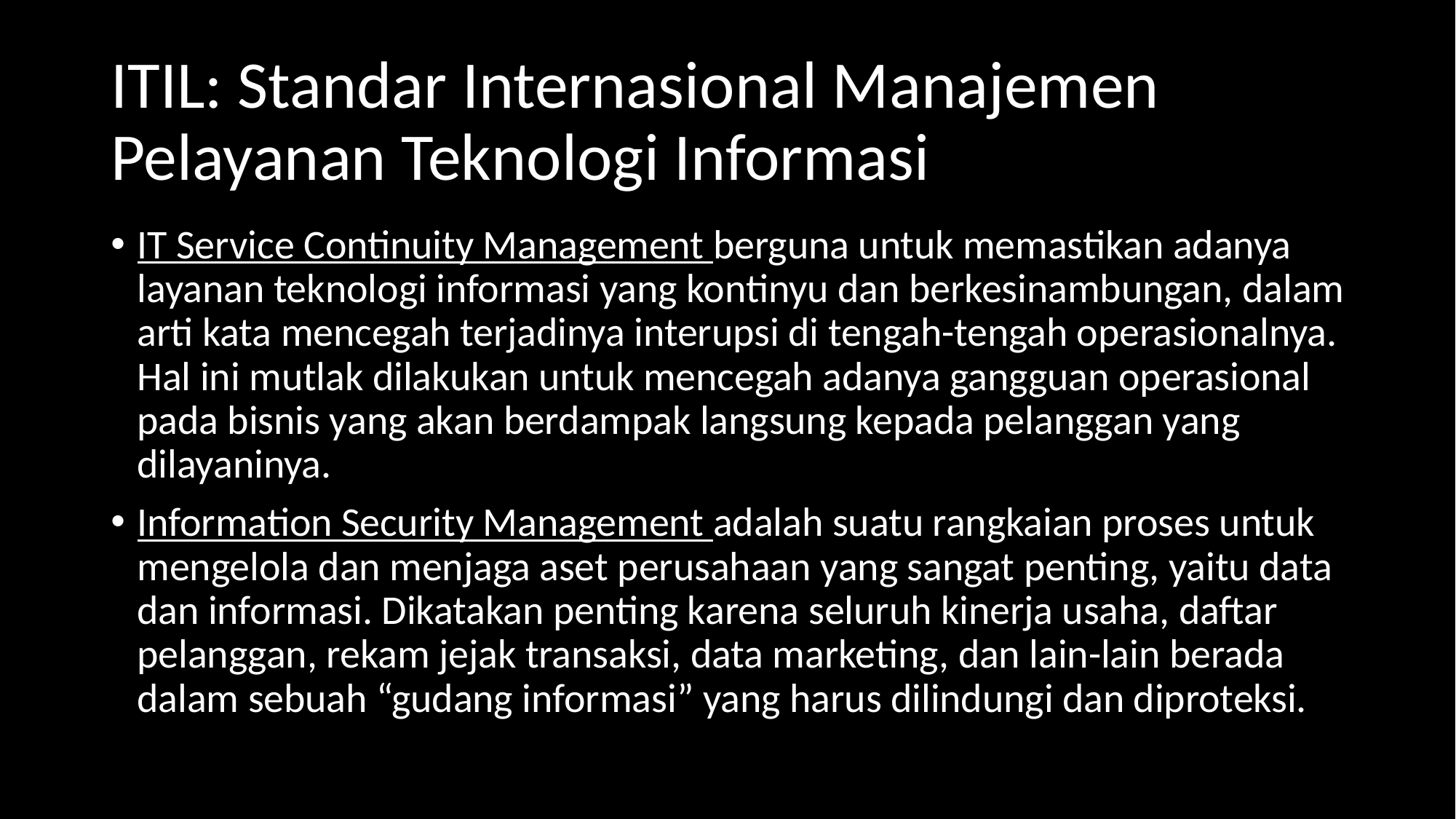

# ITIL: Standar Internasional Manajemen Pelayanan Teknologi Informasi
IT Service Continuity Management berguna untuk memastikan adanya layanan teknologi informasi yang kontinyu dan berkesinambungan, dalam arti kata mencegah terjadinya interupsi di tengah-tengah operasionalnya. Hal ini mutlak dilakukan untuk mencegah adanya gangguan operasional pada bisnis yang akan berdampak langsung kepada pelanggan yang dilayaninya.
Information Security Management adalah suatu rangkaian proses untuk mengelola dan menjaga aset perusahaan yang sangat penting, yaitu data dan informasi. Dikatakan penting karena seluruh kinerja usaha, daftar pelanggan, rekam jejak transaksi, data marketing, dan lain-lain berada dalam sebuah “gudang informasi” yang harus dilindungi dan diproteksi.